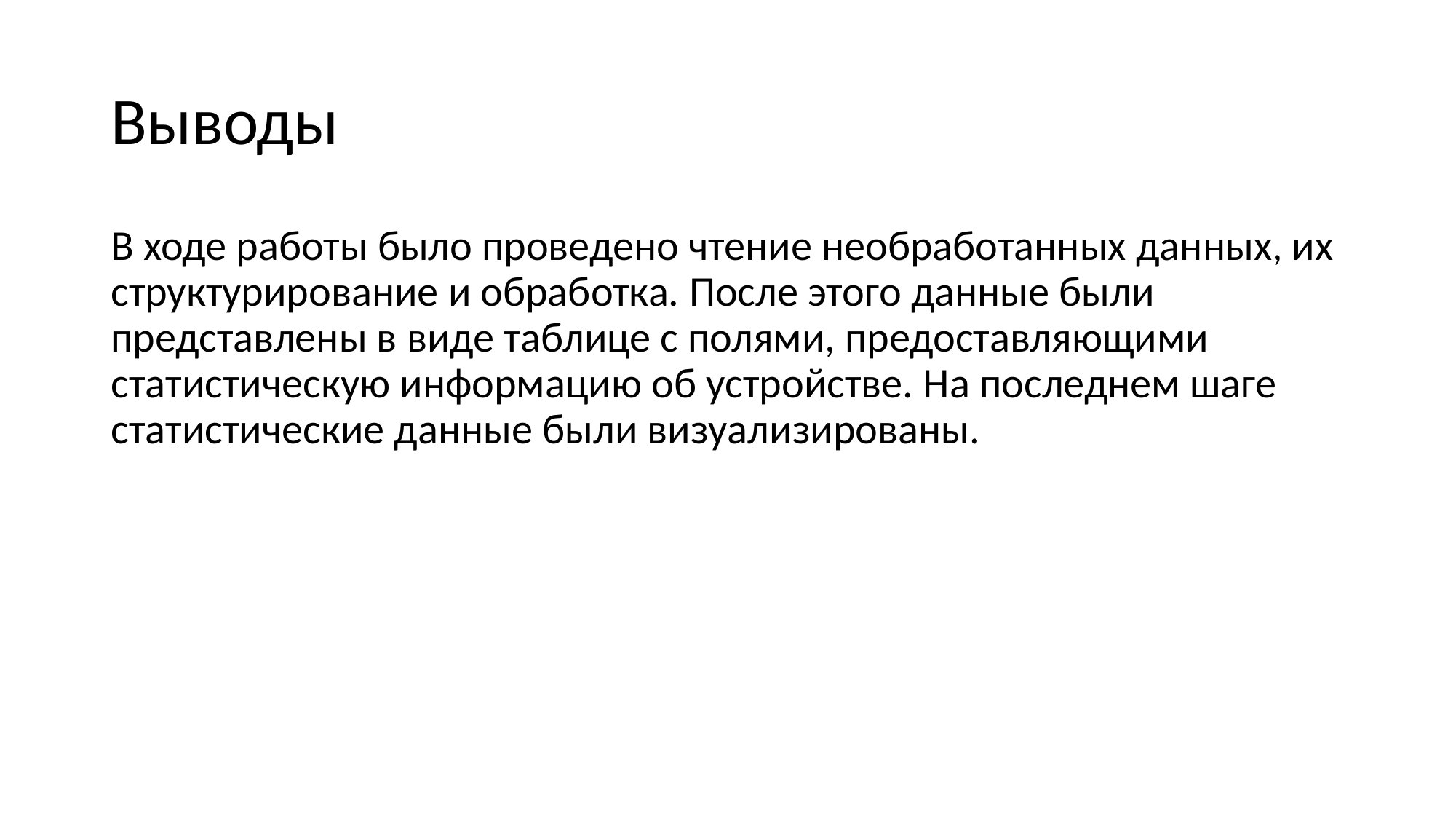

# Выводы
В ходе работы было проведено чтение необработанных данных, их структурирование и обработка. После этого данные были представлены в виде таблице с полями, предоставляющими статистическую информацию об устройстве. На последнем шаге статистические данные были визуализированы.